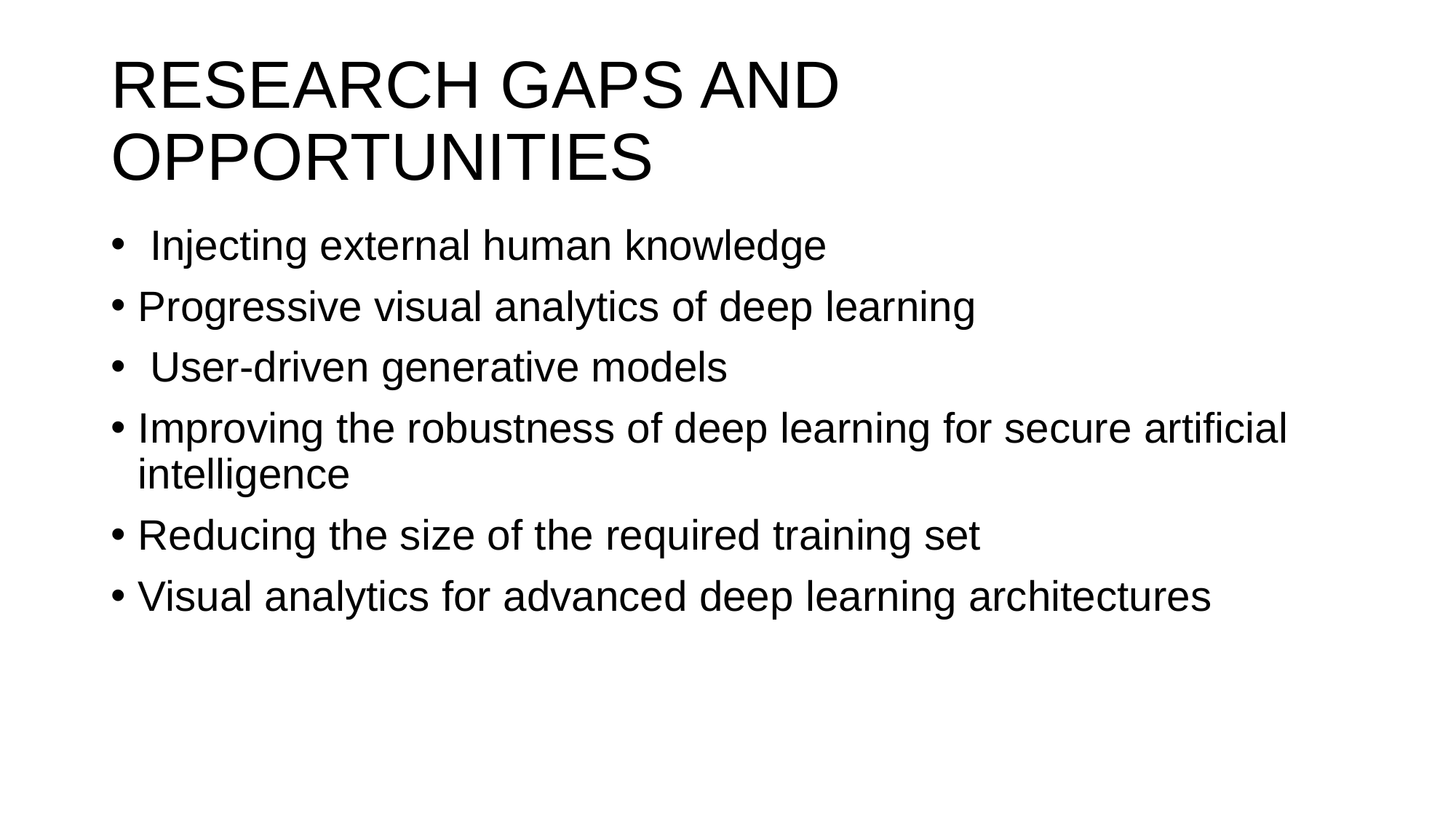

# RESEARCH GAPS AND OPPORTUNITIES
 Injecting external human knowledge
Progressive visual analytics of deep learning
 User-driven generative models
Improving the robustness of deep learning for secure artificial intelligence
Reducing the size of the required training set
Visual analytics for advanced deep learning architectures